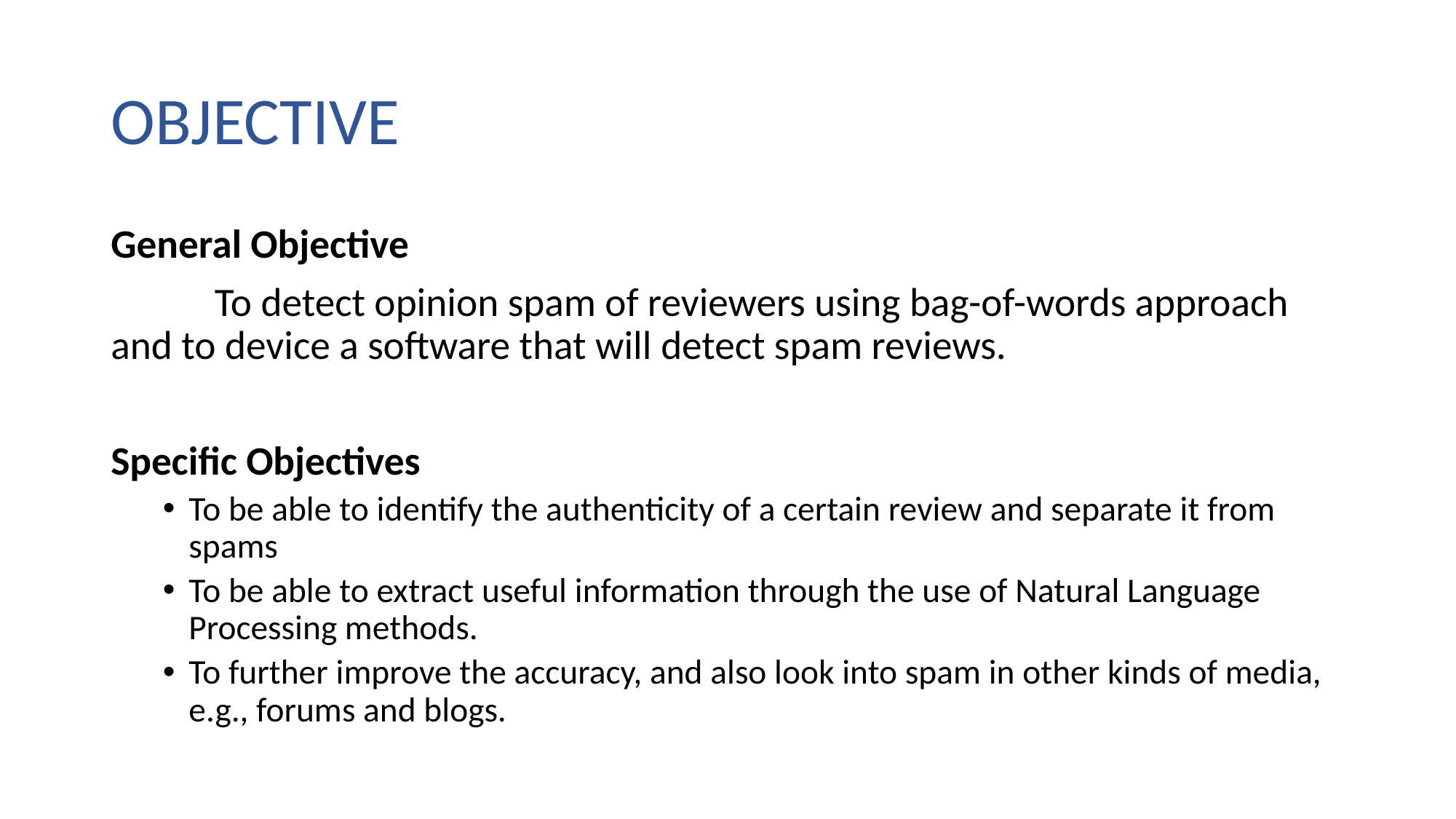

# OBJECTIVE
General Objective
	To detect opinion spam of reviewers using bag-of-words approach and to device a software that will detect spam reviews.

Specific Objectives
To be able to identify the authenticity of a certain review and separate it from spams
To be able to extract useful information through the use of Natural Language Processing methods.
To further improve the accuracy, and also look into spam in other kinds of media, e.g., forums and blogs.